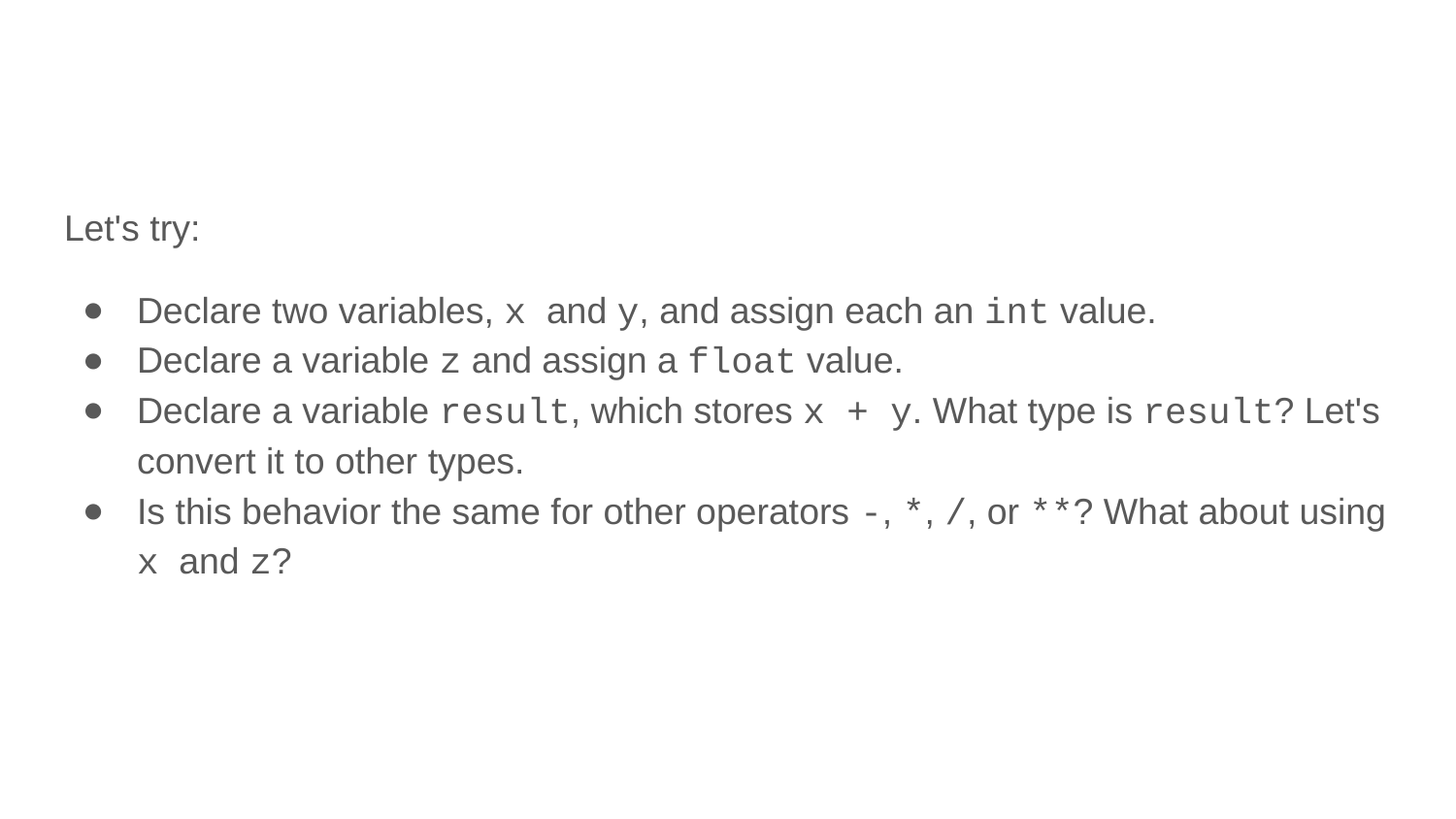

Let's try:
Declare two variables, x  and y, and assign each an int value.
Declare a variable z and assign a float value.
Declare a variable result, which stores x + y. What type is result? Let's convert it to other types.
Is this behavior the same for other operators -, *, /, or **? What about using x  and z?